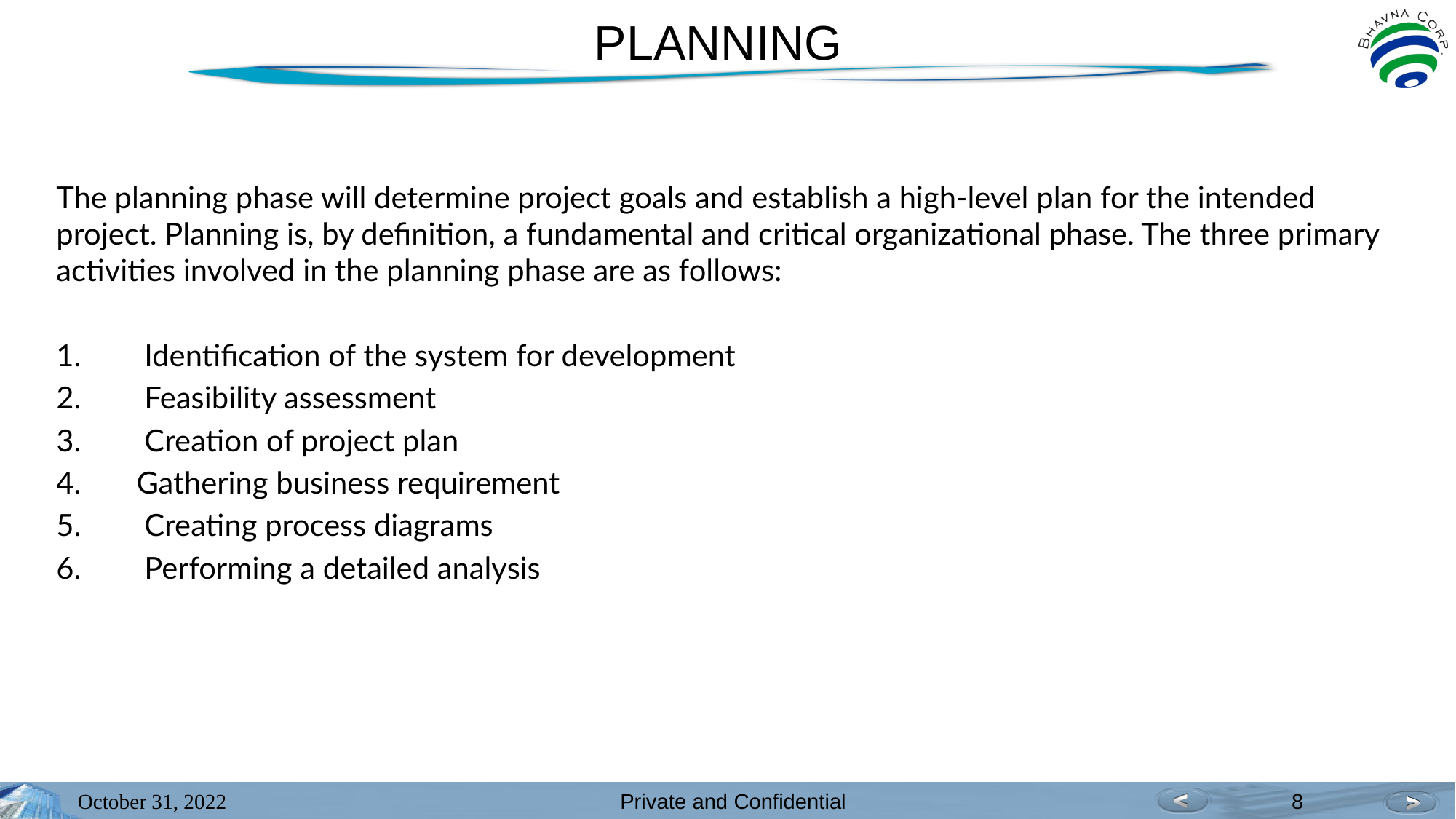

# PLANNING
The planning phase will determine project goals and establish a high-level plan for the intended project. Planning is, by definition, a fundamental and critical organizational phase. The three primary activities involved in the planning phase are as follows:

      Identification of the system for development
      Feasibility assessment
      Creation of project plan
     Gathering business requirement
      Creating process diagrams
      Performing a detailed analysis

October 31, 2022